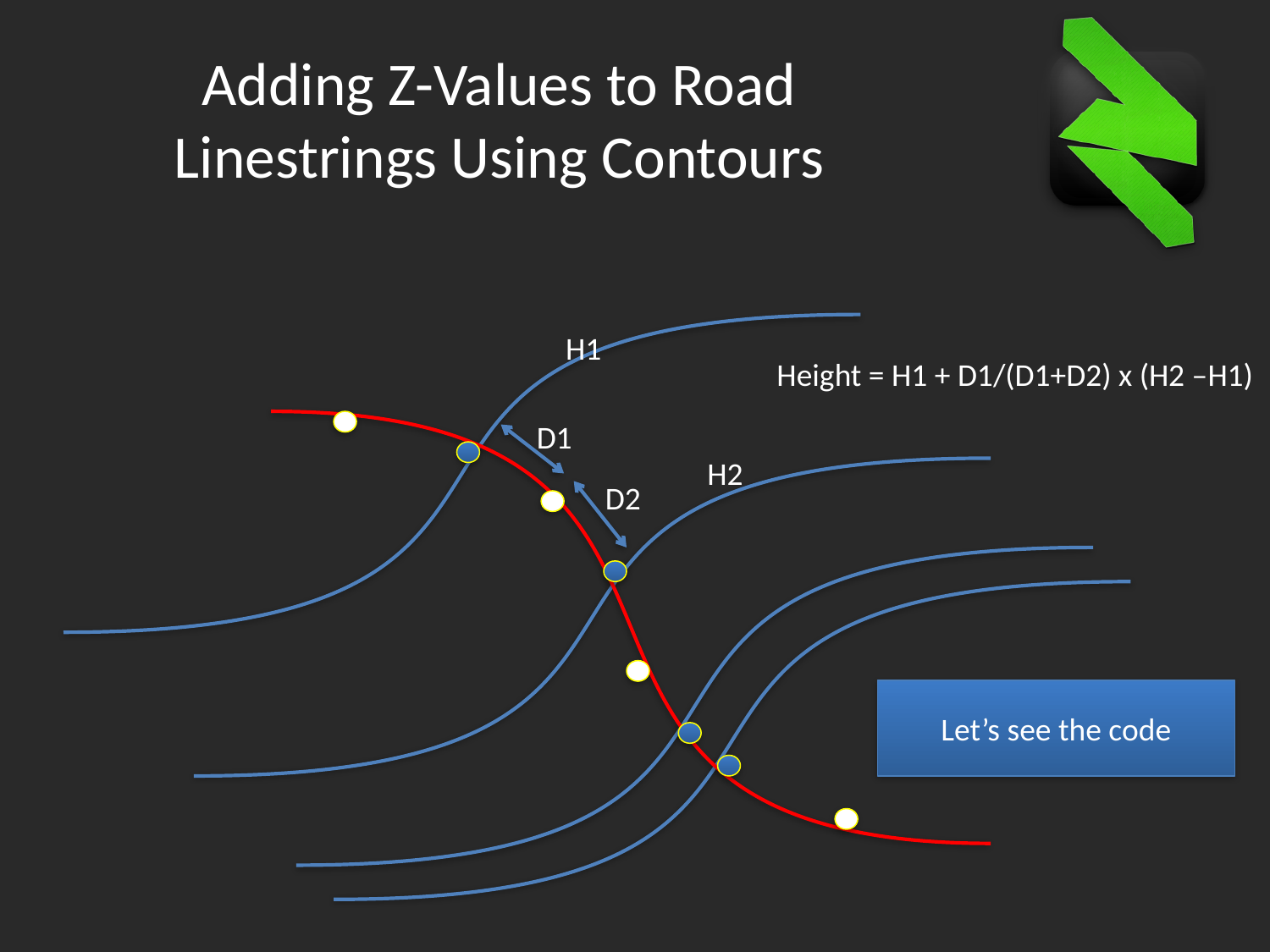

# Adding Z-Values to Road Linestrings Using Contours
H1
D1
H2
D2
Height = H1 + D1/(D1+D2) x (H2 –H1)

Let’s see the code